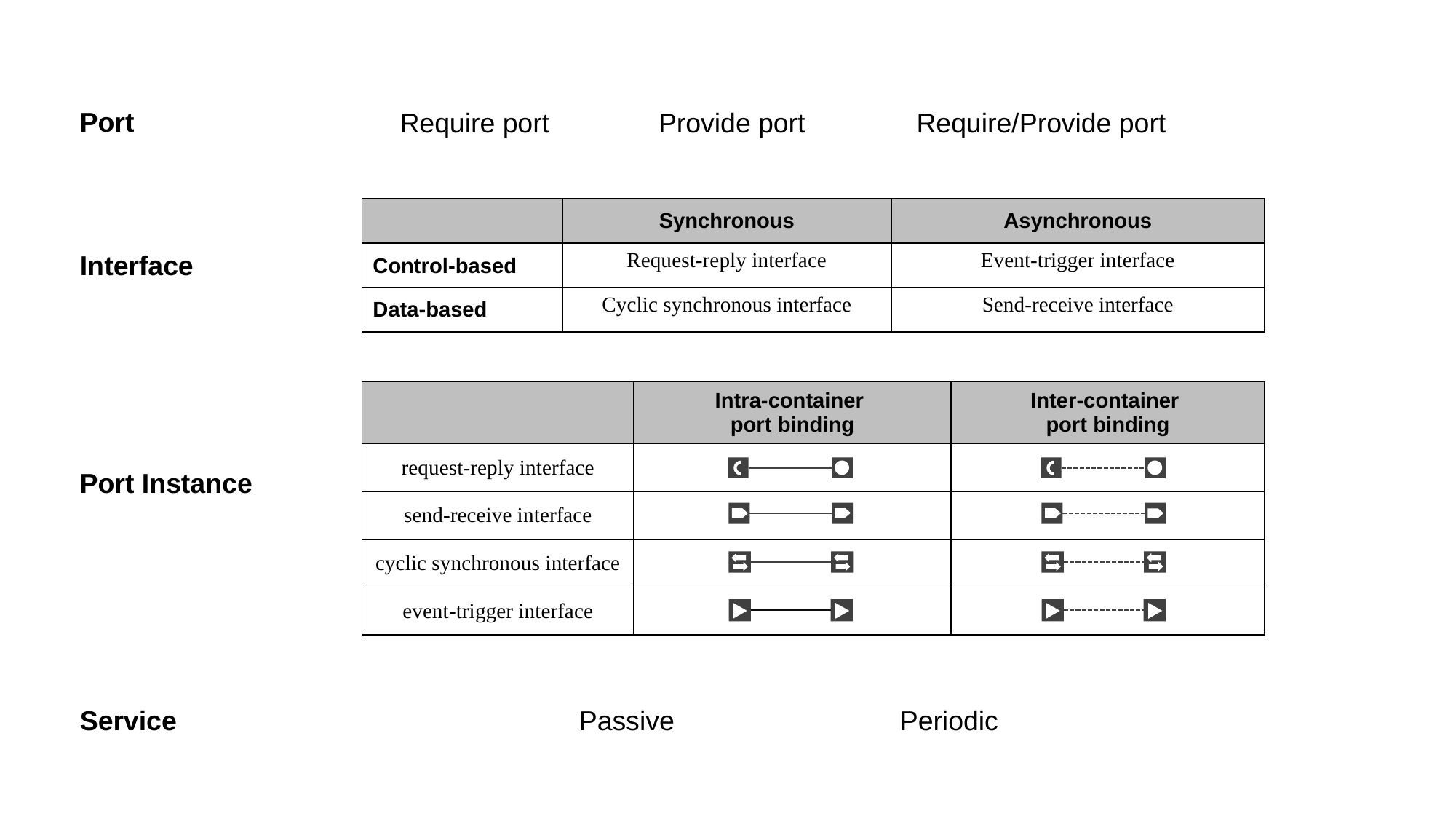

Port
Require port
Provide port
Require/Provide port
|  | Synchronous | Asynchronous |
| --- | --- | --- |
| Control-based | Request-reply interface | Event-trigger interface |
| Data-based | Cyclic synchronous interface | Send-receive interface |
Interface
|  | Intra-container port binding | Inter-container port binding |
| --- | --- | --- |
| request-reply interface |  |  |
| send-receive interface |  |  |
| cyclic synchronous interface |  |  |
| event-trigger interface |  |  |

Port Instance

Service
Passive
Periodic